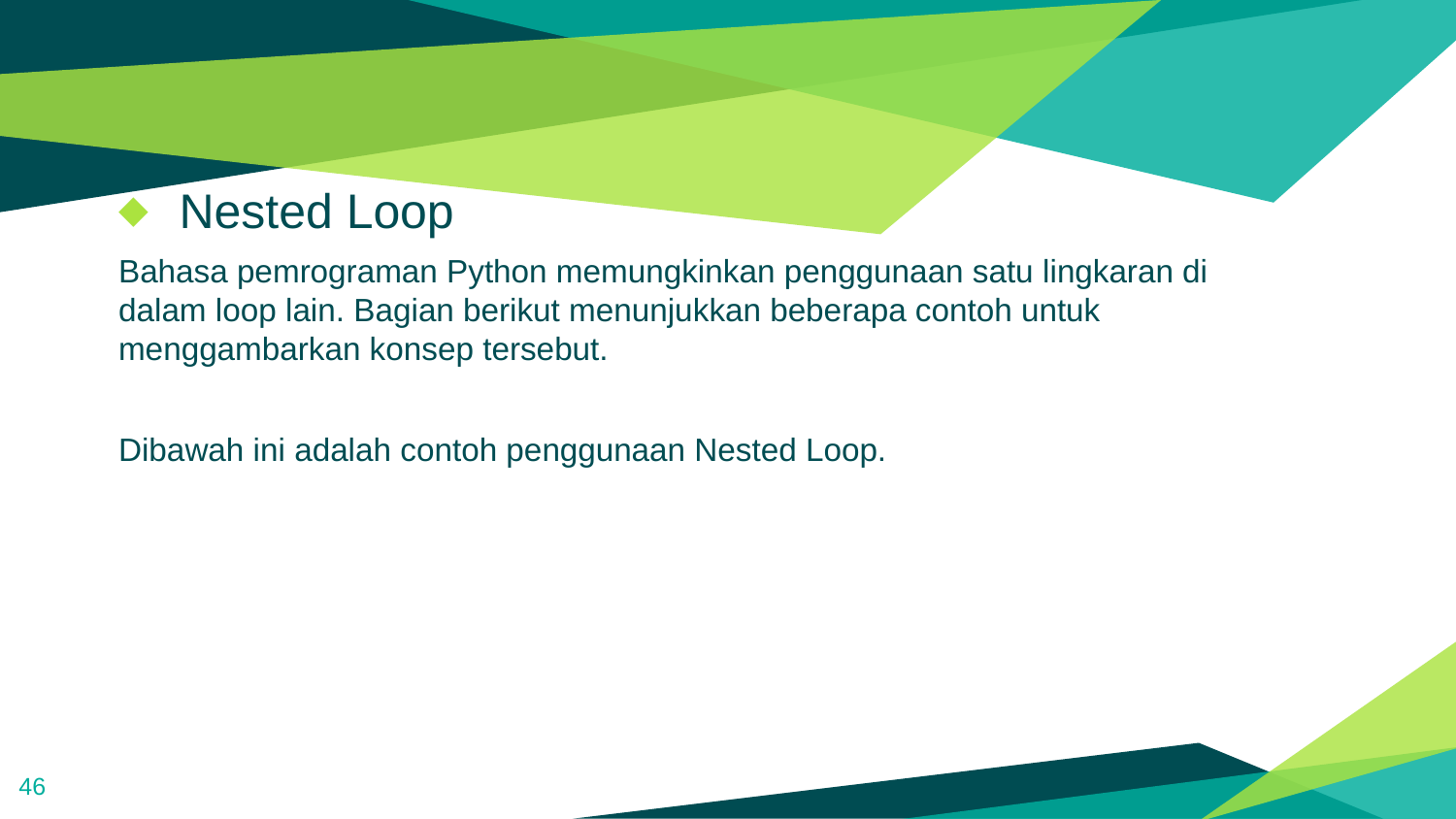

#
Nested Loop
Bahasa pemrograman Python memungkinkan penggunaan satu lingkaran di dalam loop lain. Bagian berikut menunjukkan beberapa contoh untuk menggambarkan konsep tersebut.

Dibawah ini adalah contoh penggunaan Nested Loop.

46